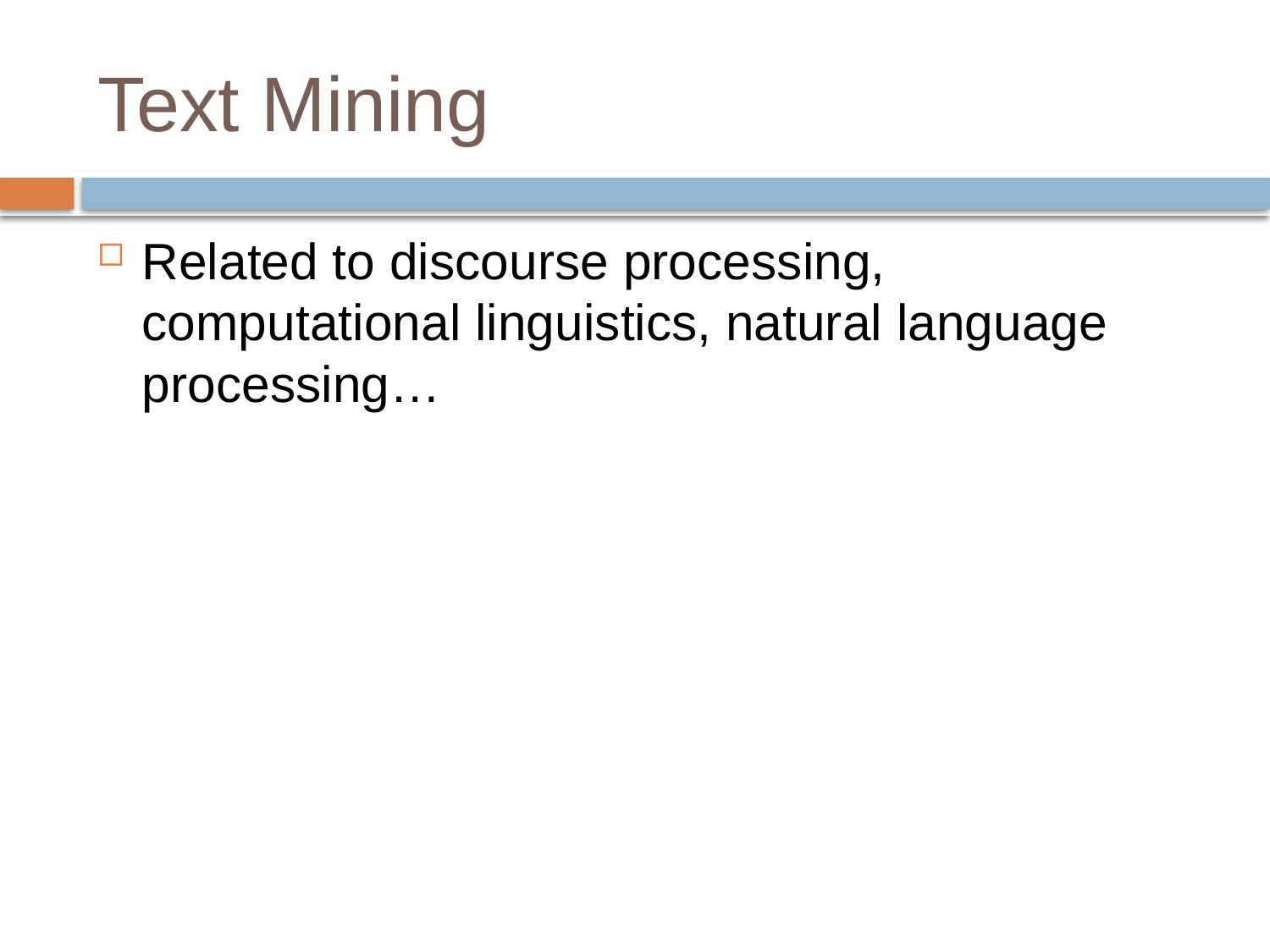

# Text Mining
Related to discourse processing, computational linguistics, natural language processing…